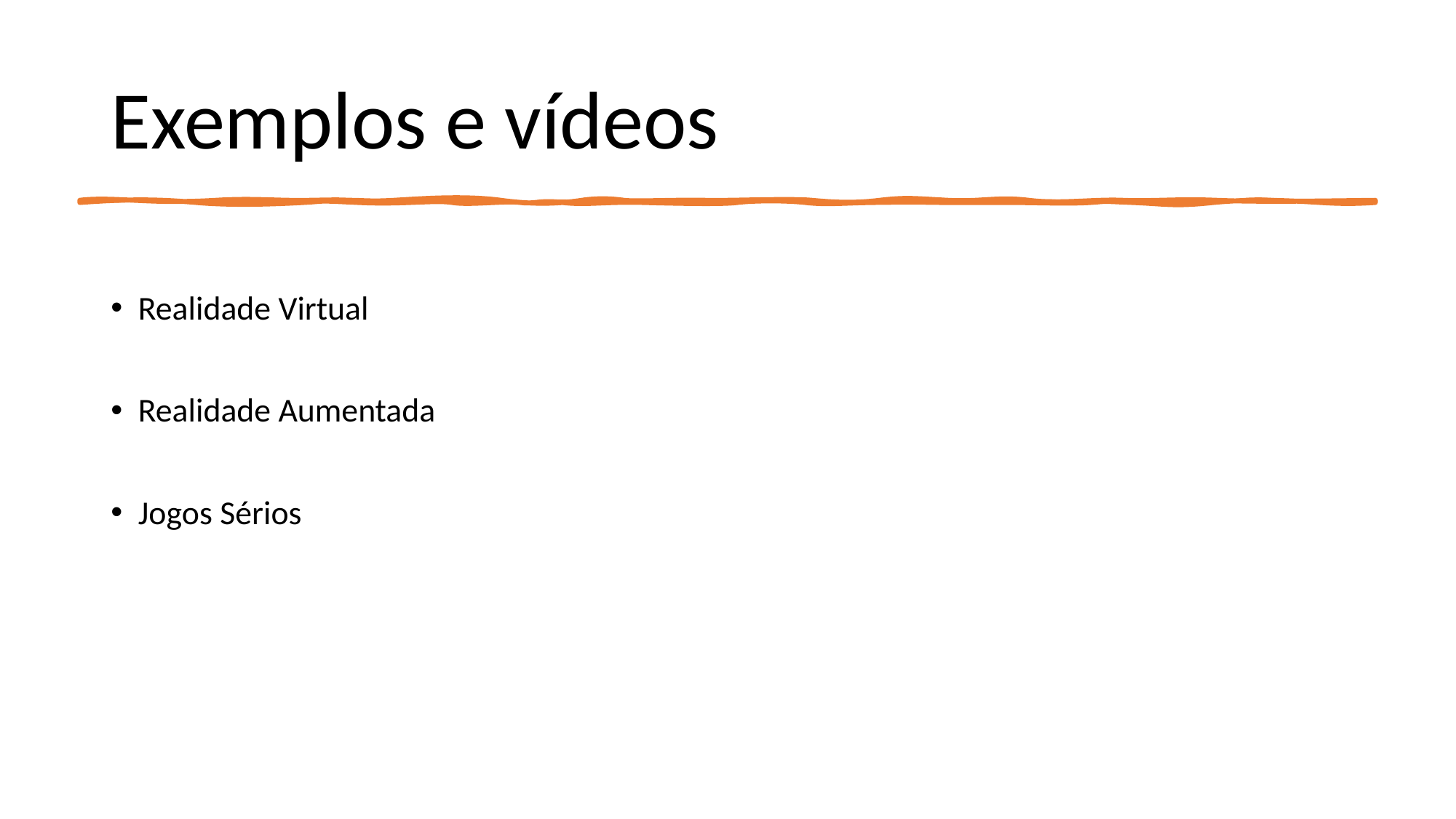

# Exemplos e vídeos

Realidade Virtual

Realidade Aumentada

Jogos Sérios